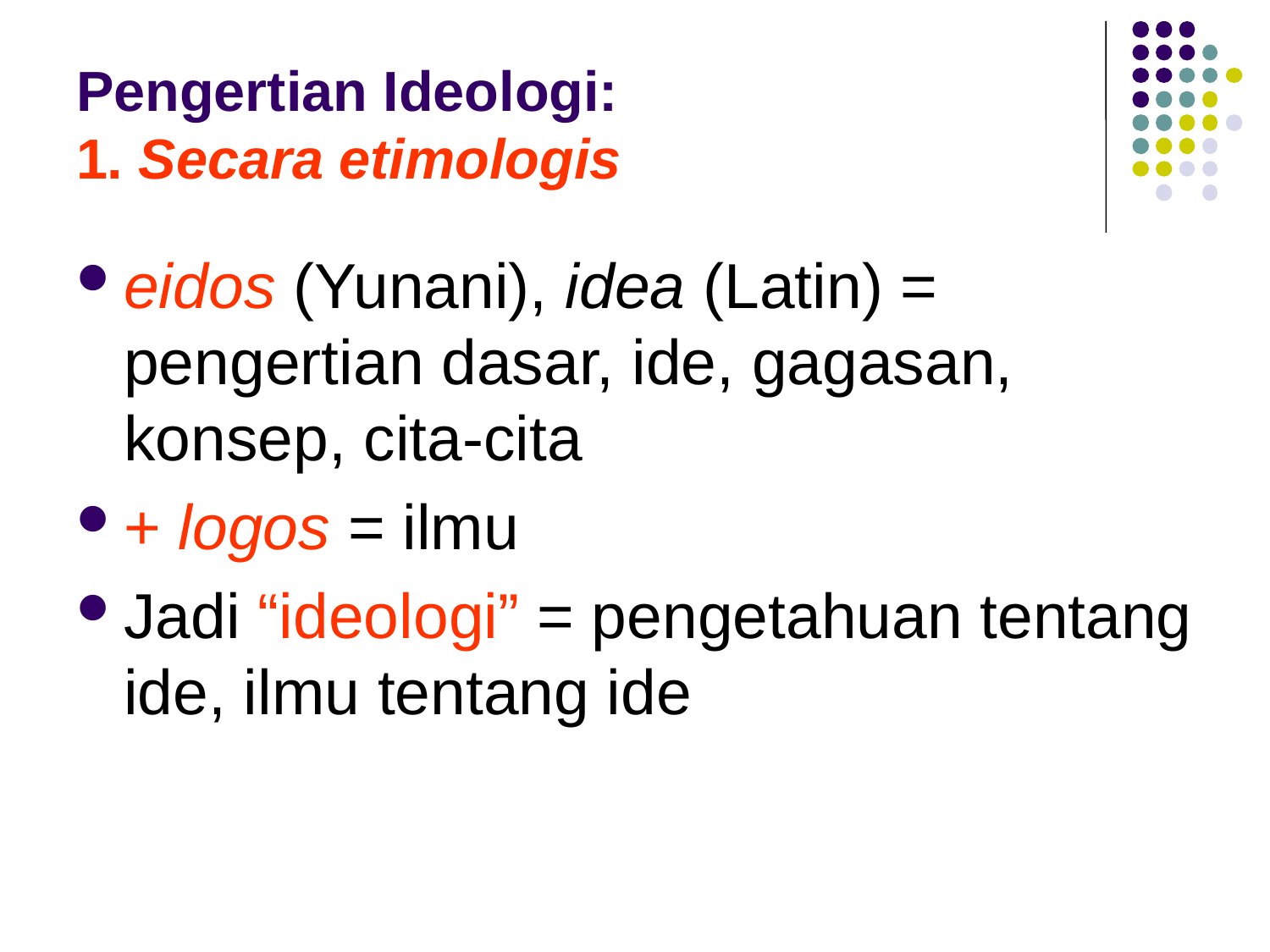

# Pengertian Ideologi: 1. Secara etimologis
eidos (Yunani), idea (Latin) = pengertian dasar, ide, gagasan, konsep, cita-cita
+ logos = ilmu
Jadi “ideologi” = pengetahuan tentang ide, ilmu tentang ide